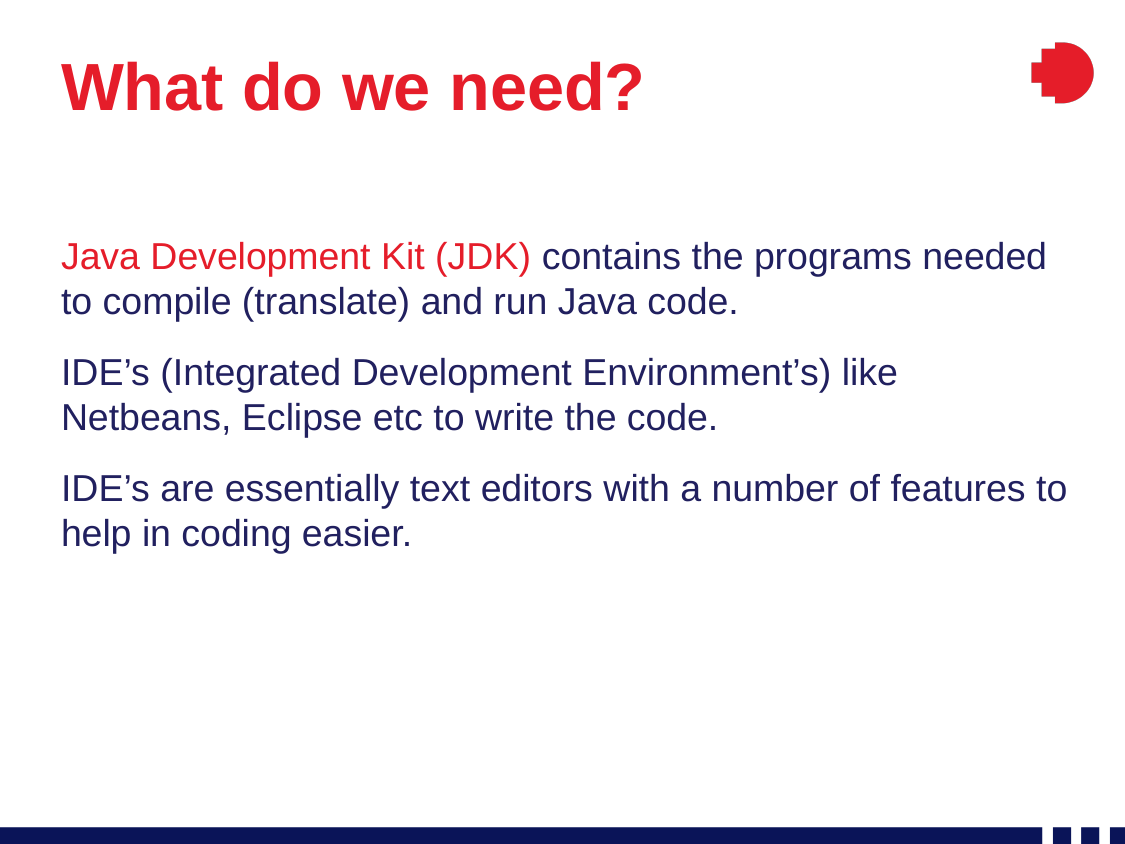

# What do we need?
Java Development Kit (JDK) contains the programs needed to compile (translate) and run Java code.
IDE’s (Integrated Development Environment’s) like  Netbeans, Eclipse etc to write the code.
IDE’s are essentially text editors with a number of features to help in coding easier.